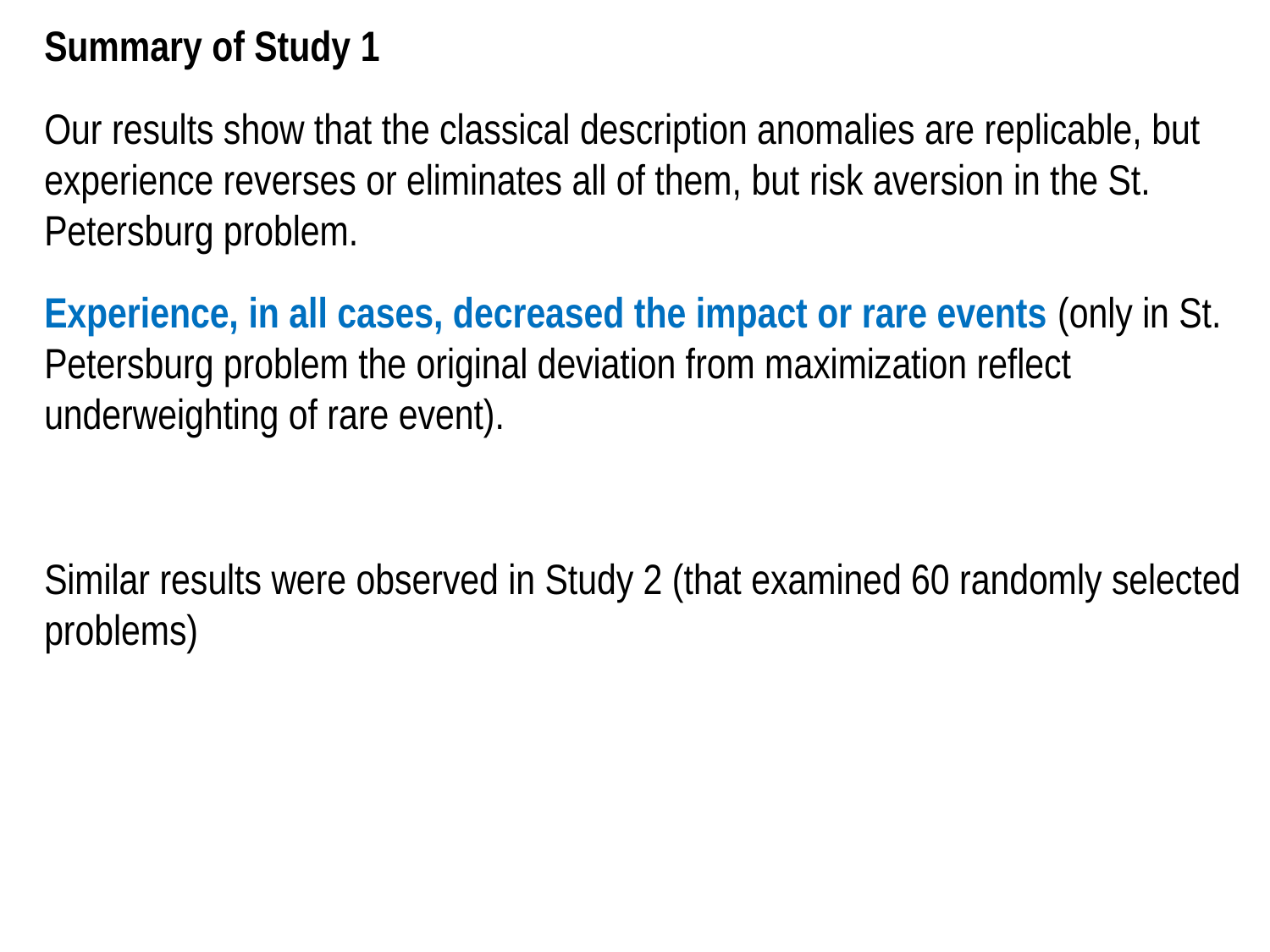

Summary of Study 1
Our results show that the classical description anomalies are replicable, but experience reverses or eliminates all of them, but risk aversion in the St. Petersburg problem.
Experience, in all cases, decreased the impact or rare events (only in St. Petersburg problem the original deviation from maximization reflect underweighting of rare event).

Similar results were observed in Study 2 (that examined 60 randomly selected problems)
#